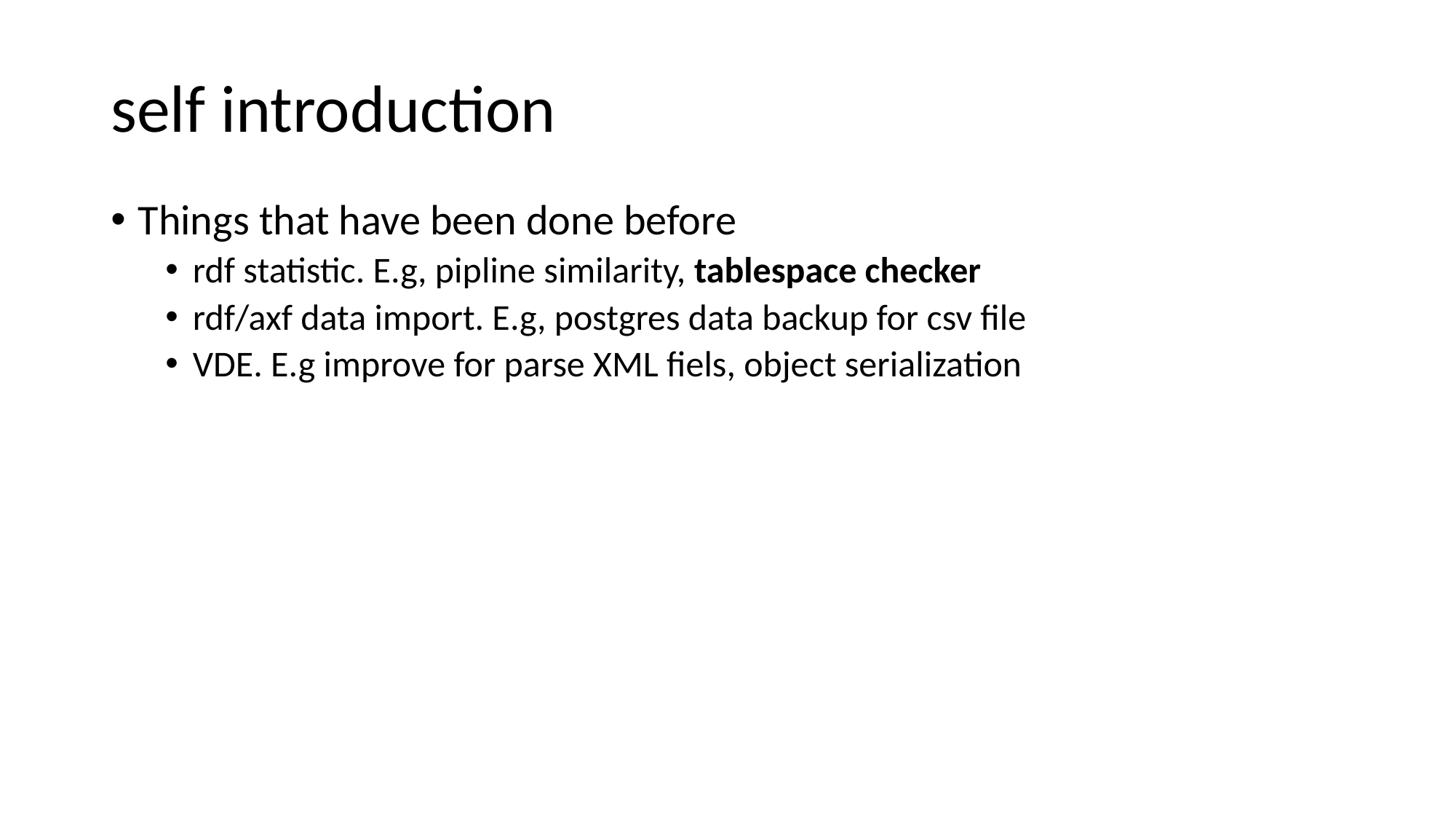

# self introduction
Things that have been done before
rdf statistic. E.g, pipline similarity, tablespace checker
rdf/axf data import. E.g, postgres data backup for csv file
VDE. E.g improve for parse XML fiels, object serialization